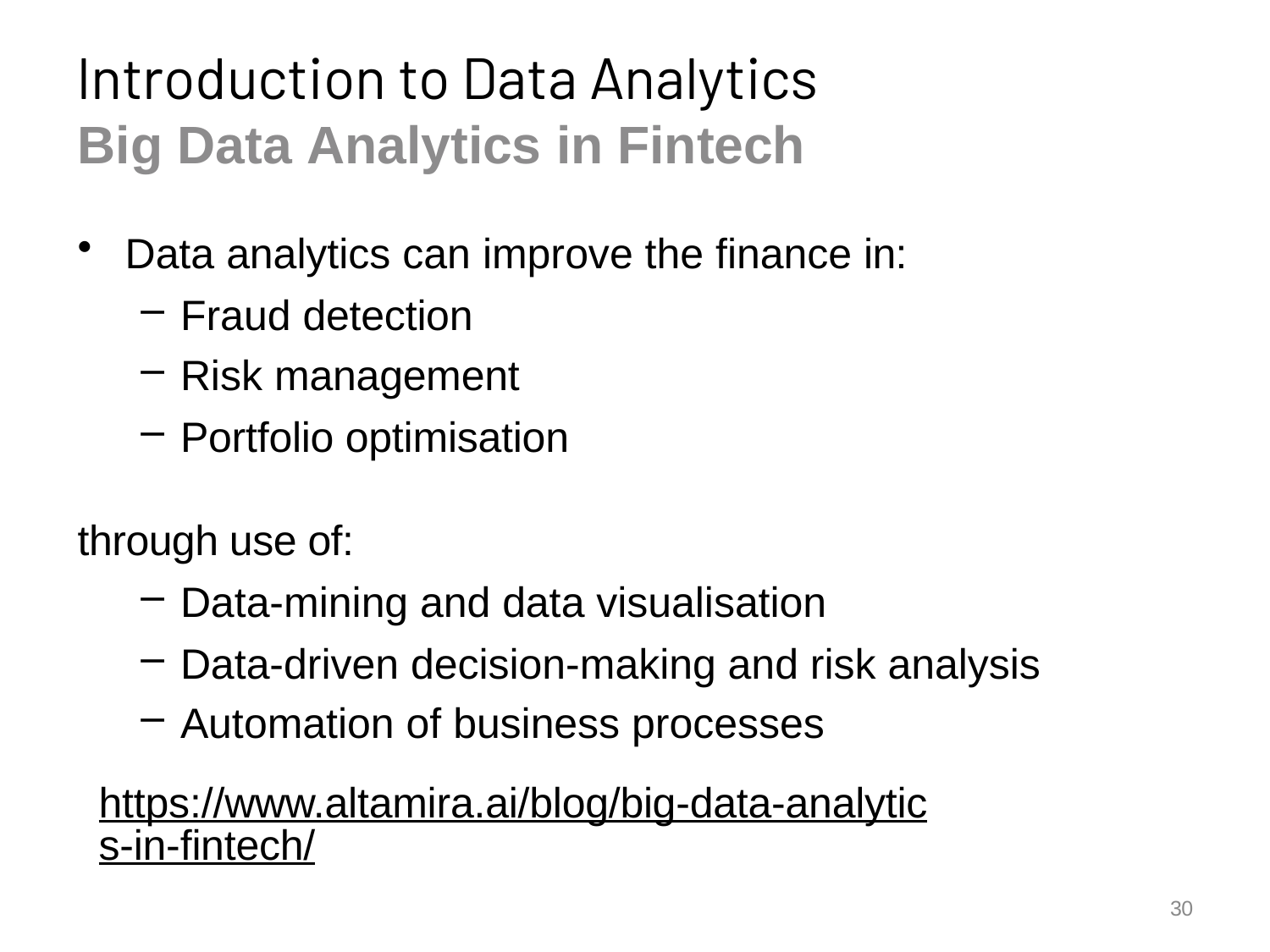

# Introduction to Data Analytics
Big Data Analytics in Fintech
Data analytics can improve the finance in:
Fraud detection
Risk management
Portfolio optimisation
through use of:
Data-mining and data visualisation
Data-driven decision-making and risk analysis
Automation of business processes
https://www.altamira.ai/blog/big-data-analytics-in-fintech/
30